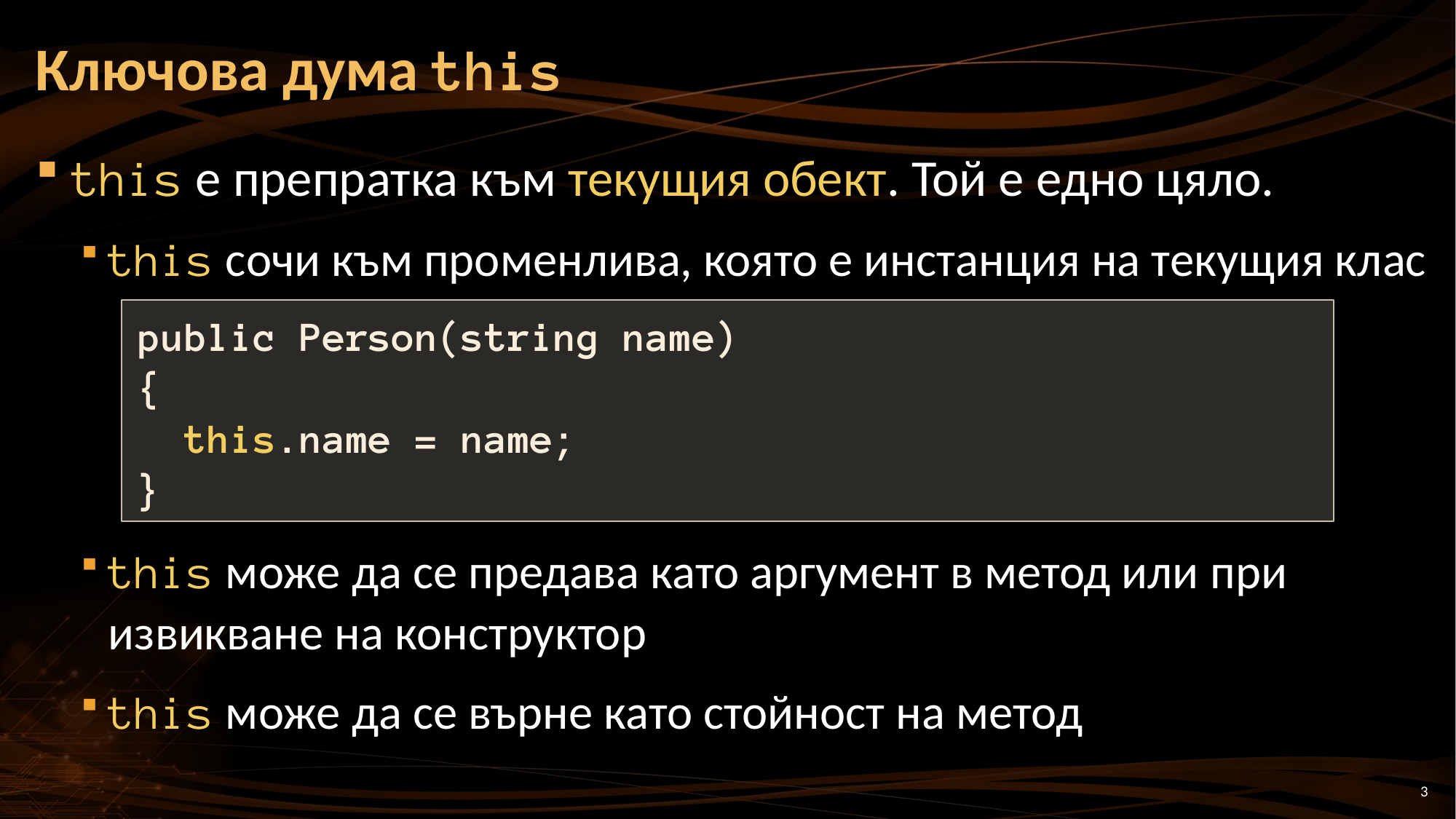

# Ключова дума this
this е препратка към текущия обект. Той е едно цяло.
this сочи към променлива, която е инстанция на текущия клас

this може да се предава като аргумент в метод или при извикване на конструктор
this може да се върне като стойност на метод

public Person(string name)
{
  this.name = name;
}
3